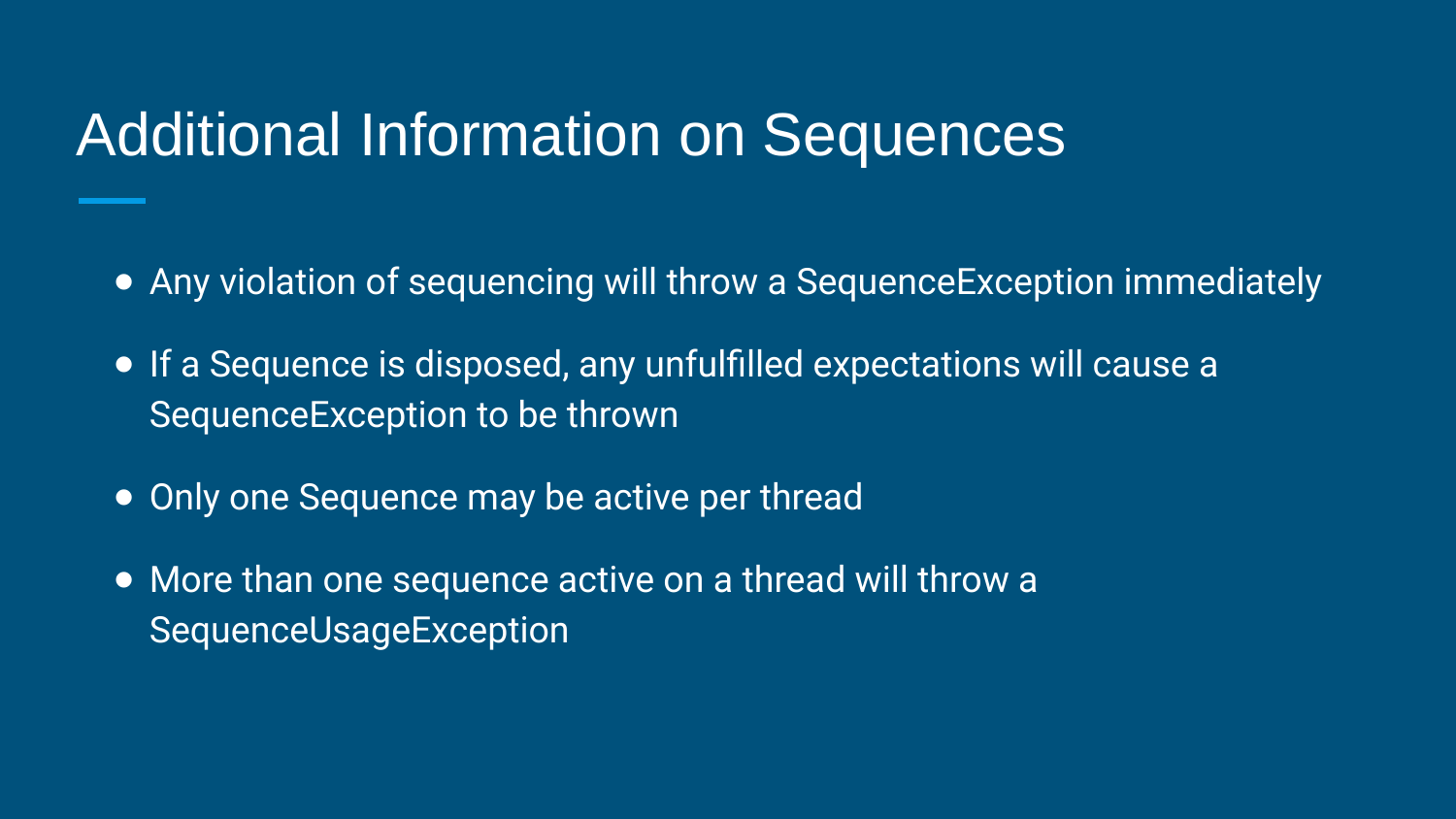

# Additional Information on Sequences
Any violation of sequencing will throw a SequenceException immediately
If a Sequence is disposed, any unfulfilled expectations will cause a SequenceException to be thrown
Only one Sequence may be active per thread
More than one sequence active on a thread will throw a SequenceUsageException